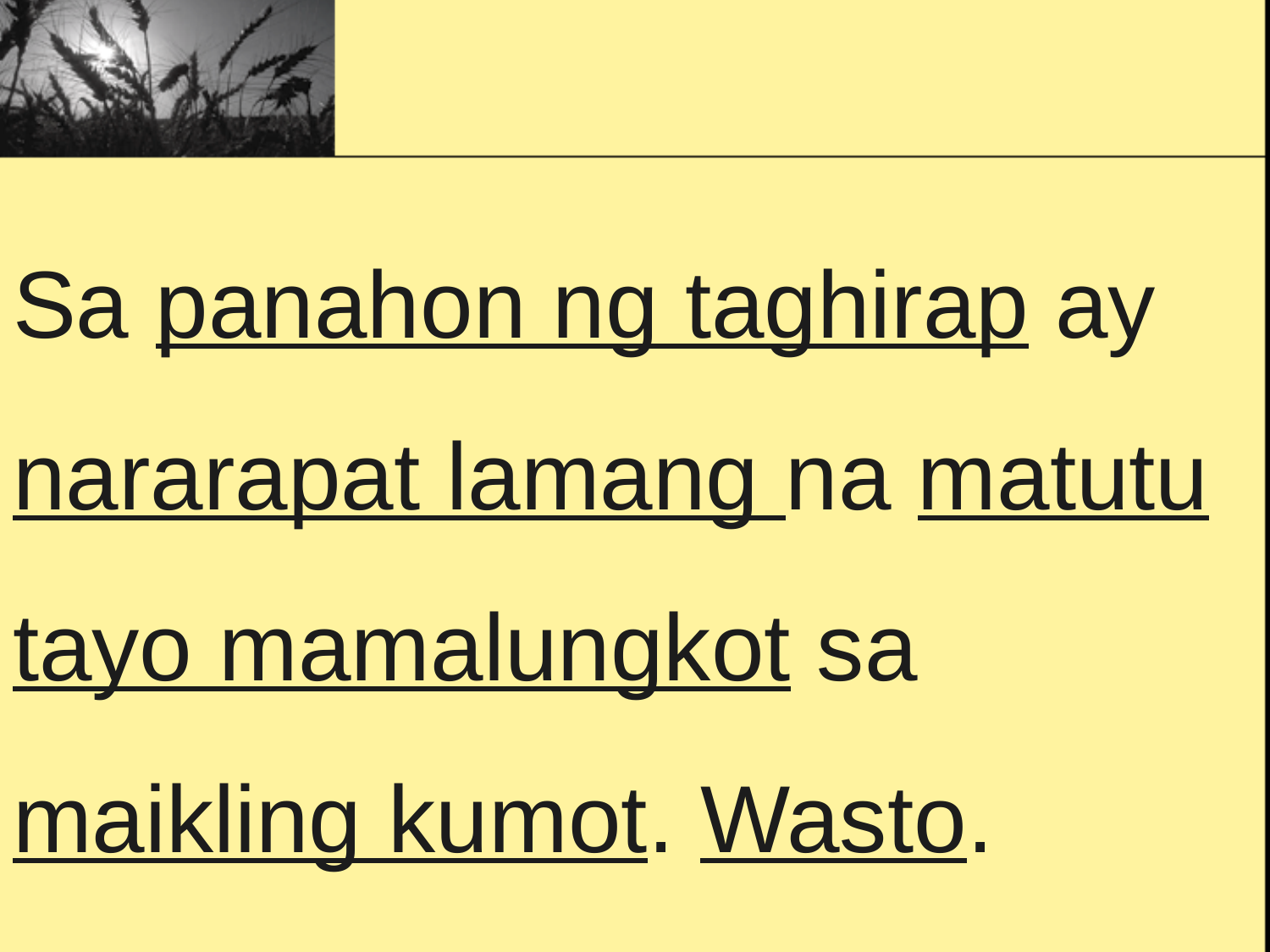

Sa panahon ng taghirap ay nararapat lamang na matutu tayo mamalungkot sa maikling kumot. Wasto.